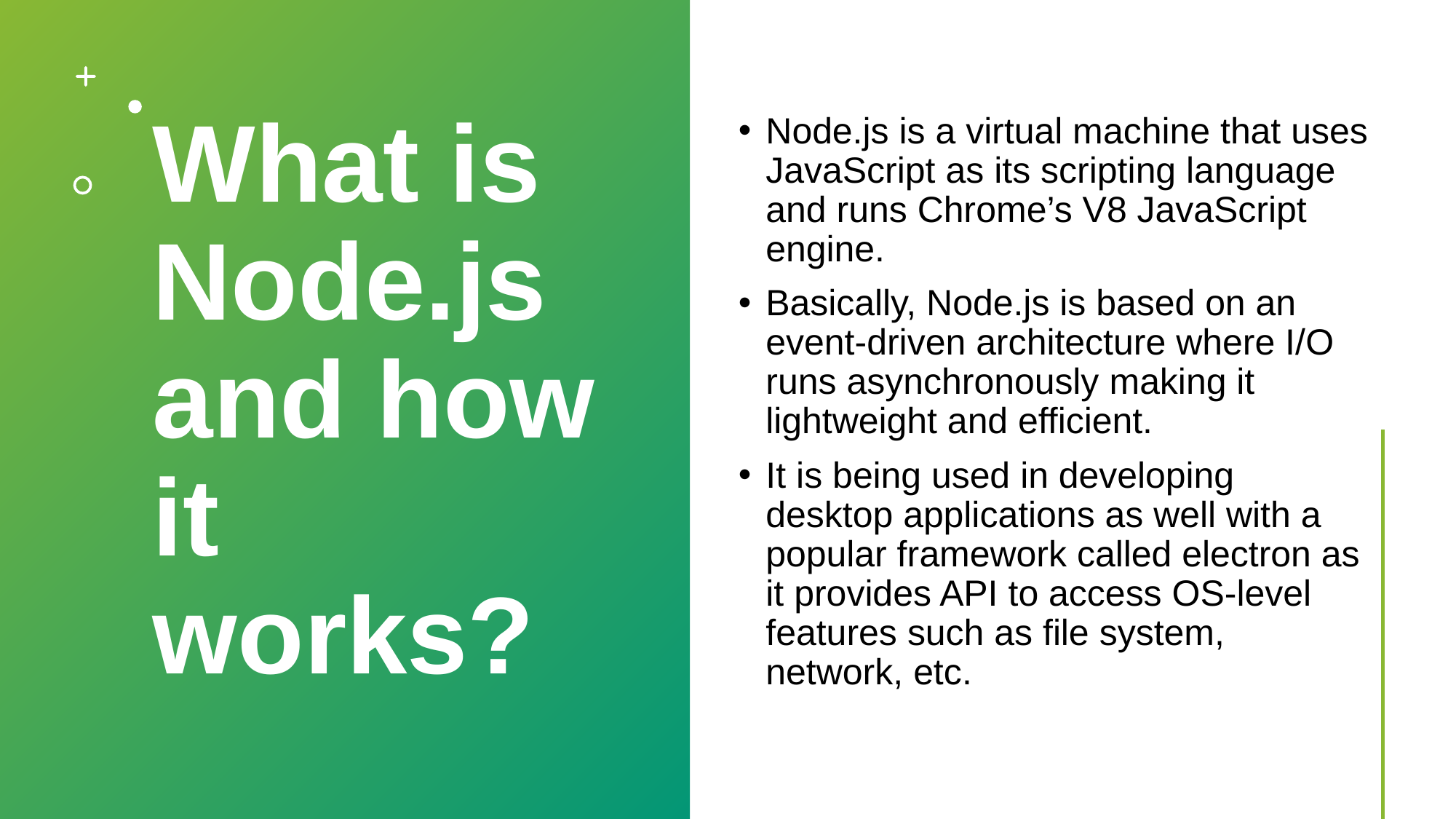

# What is Node.js and how it works?
Node.js is a virtual machine that uses JavaScript as its scripting language and runs Chrome’s V8 JavaScript engine.
Basically, Node.js is based on an event-driven architecture where I/O runs asynchronously making it lightweight and efficient.
It is being used in developing desktop applications as well with a popular framework called electron as it provides API to access OS-level features such as file system, network, etc.